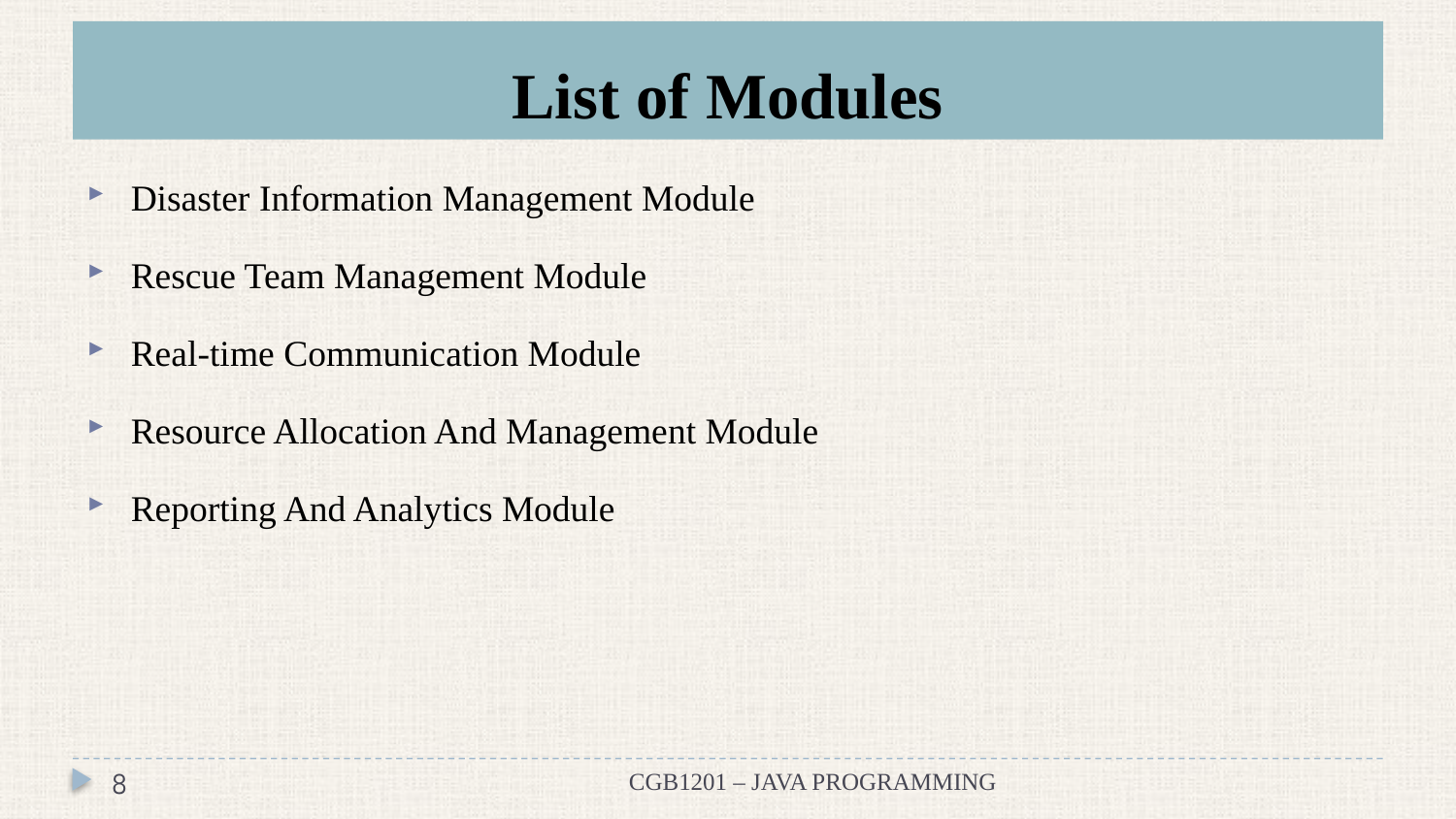

# List of Modules
Disaster Information Management Module
Rescue Team Management Module
Real-time Communication Module
Resource Allocation And Management Module
Reporting And Analytics Module

8
CGB1201 – JAVA PROGRAMMING